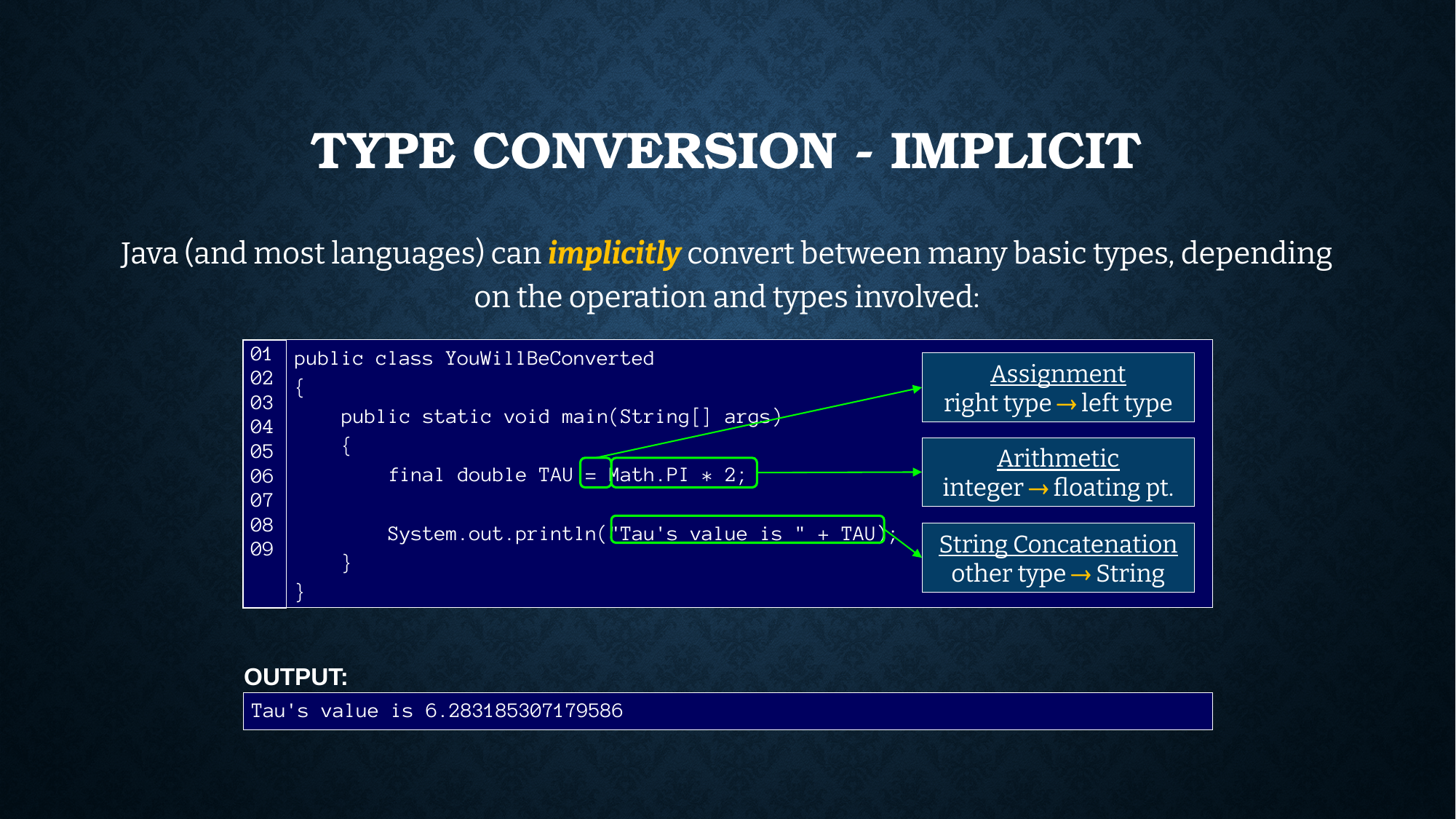

# Type Conversion - Implicit
Java (and most languages) can implicitly convert between many basic types, depending on the operation and types involved:
| 01 02 03 04 05 06 07 08 09 |
| --- |
public class YouWillBeConverted
{
    public static void main(String[] args)
    {
        final double TAU = Math.PI * 2;

        System.out.println("Tau's value is " + TAU);
    }
}
Assignment
right type → left type
Arithmetic
integer → floating pt.

String Concatenation
other type → String
OUTPUT:
Tau's value is 6.283185307179586